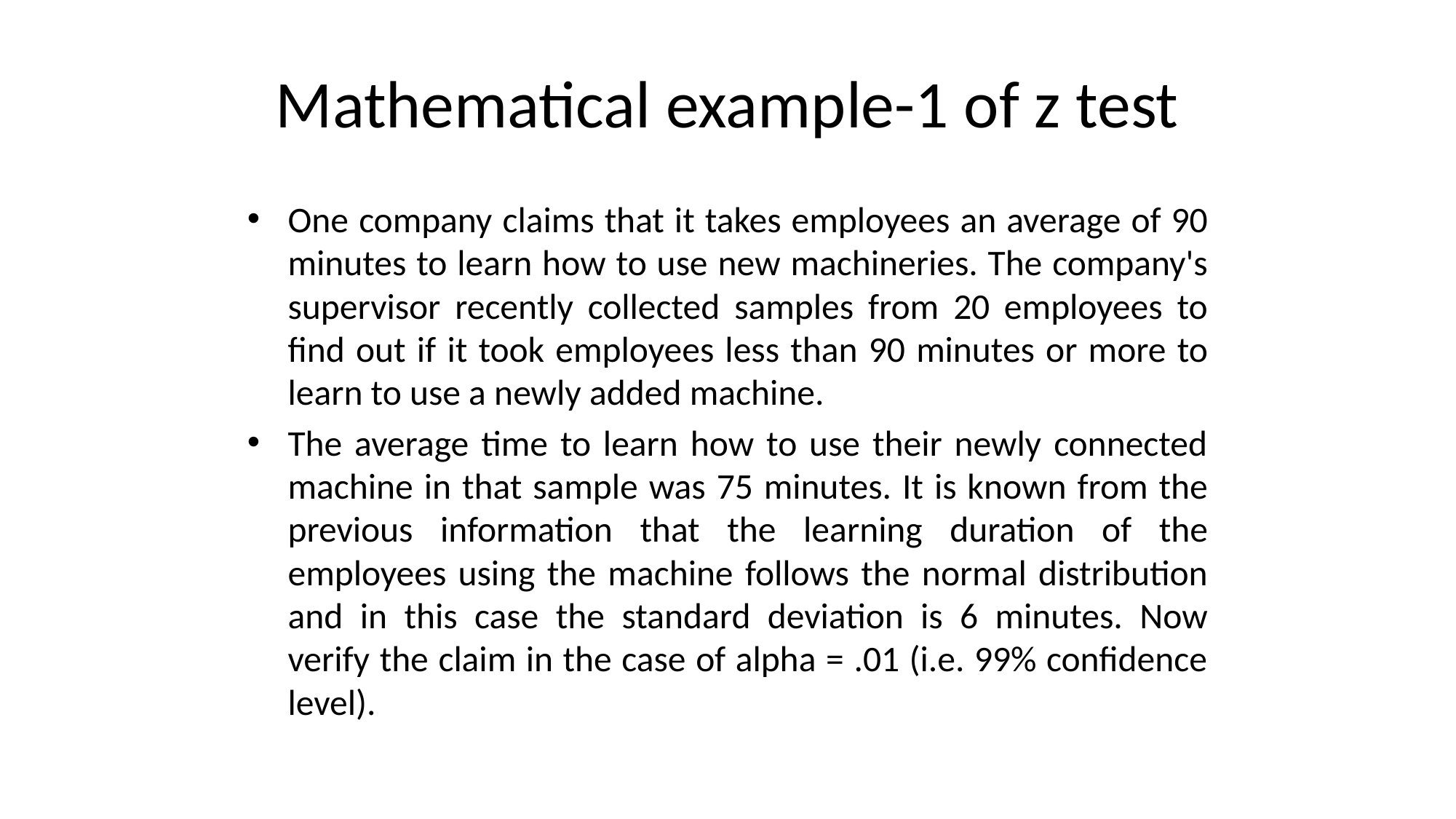

# Mathematical example-1 of z test
One company claims that it takes employees an average of 90 minutes to learn how to use new machineries. The company's supervisor recently collected samples from 20 employees to find out if it took employees less than 90 minutes or more to learn to use a newly added machine.
The average time to learn how to use their newly connected machine in that sample was 75 minutes. It is known from the previous information that the learning duration of the employees using the machine follows the normal distribution and in this case the standard deviation is 6 minutes. Now verify the claim in the case of alpha = .01 (i.e. 99% confidence level).